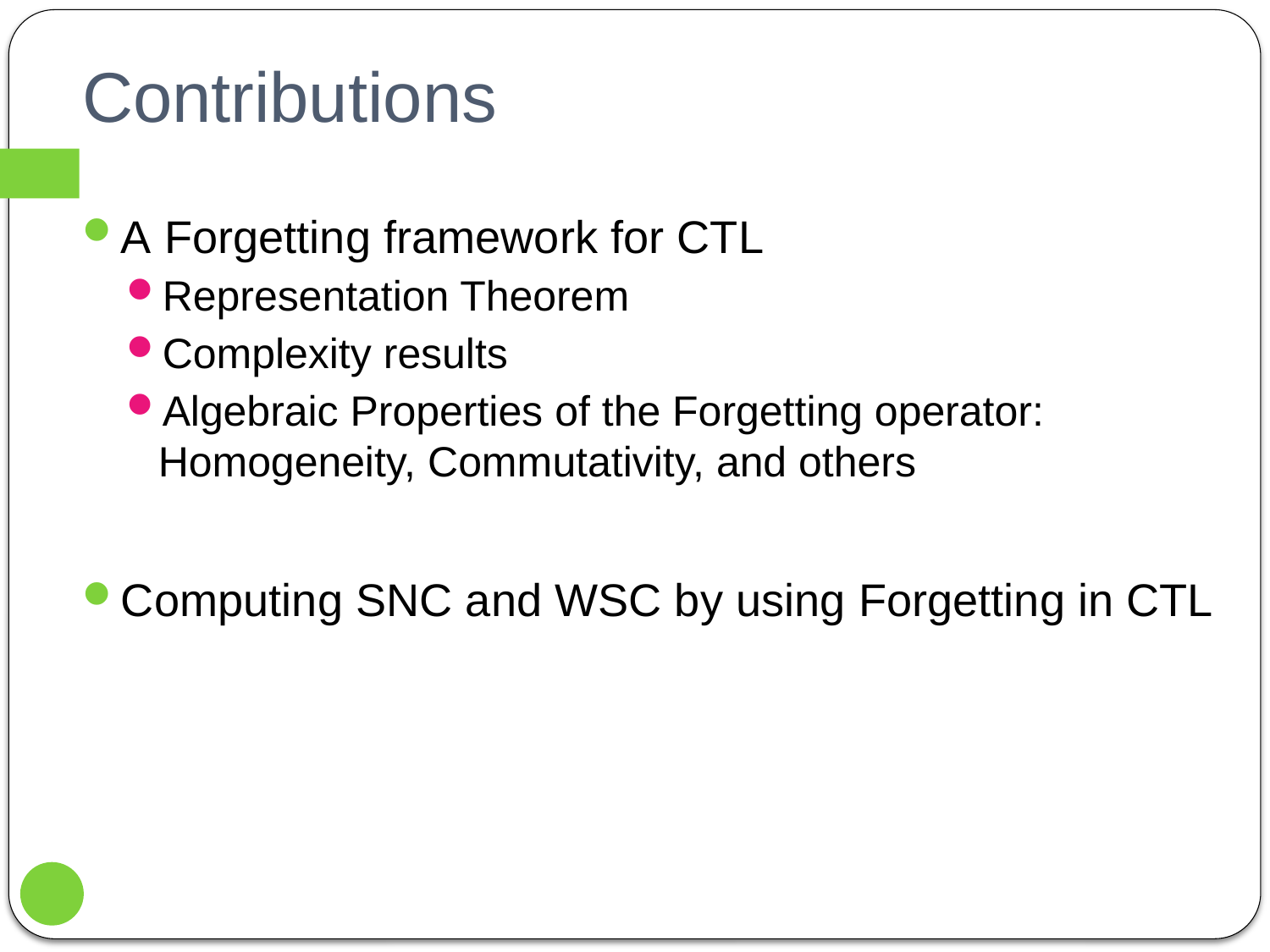

# Contributions
A Forgetting framework for CTL
Representation Theorem
Complexity results
Algebraic Properties of the Forgetting operator: Homogeneity, Commutativity, and others

Computing SNC and WSC by using Forgetting in CTL
16